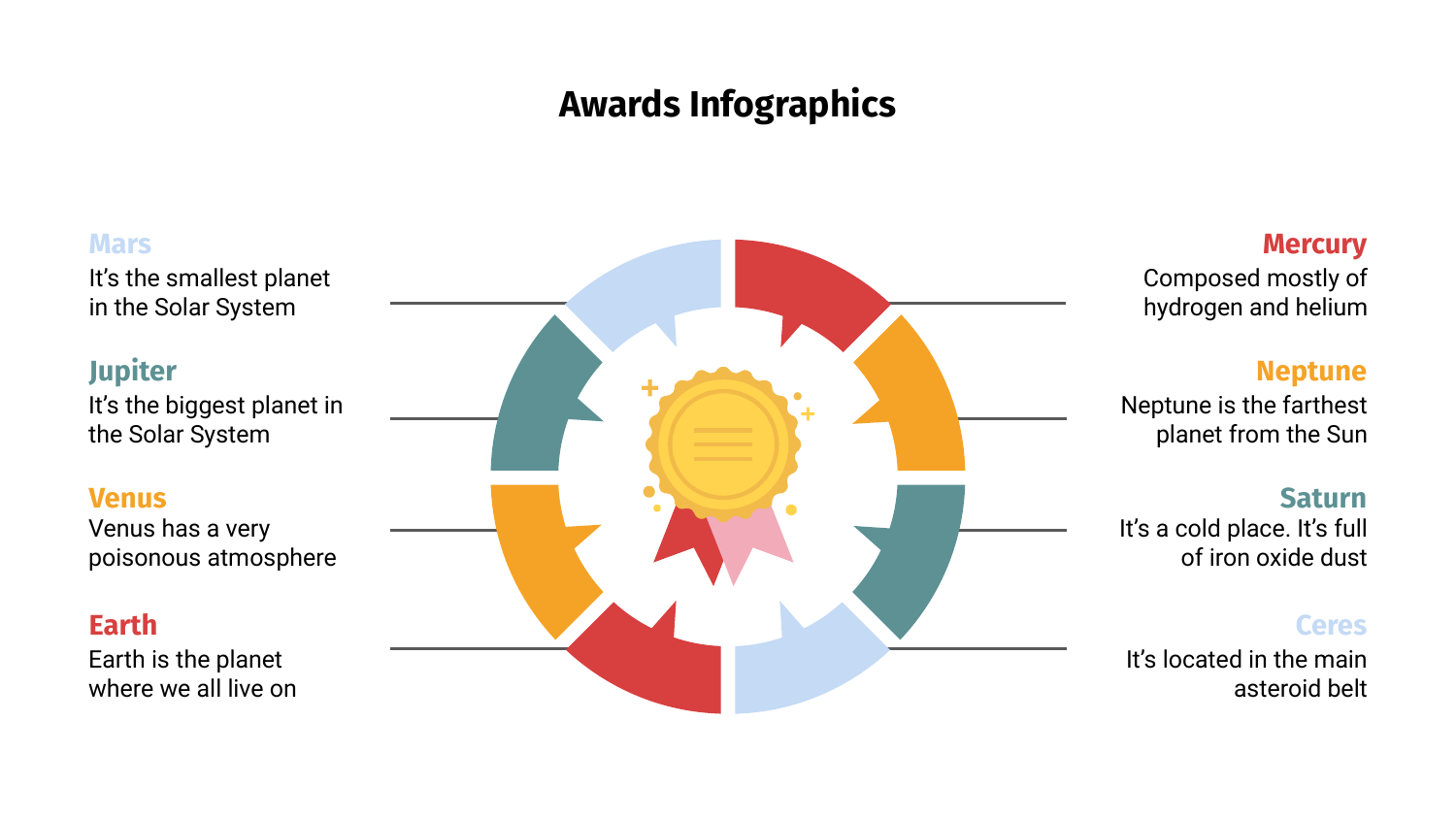

# Awards Infographics
Mars
Mercury

It’s the smallest planet in the Solar System
Composed mostly of hydrogen and helium

Jupiter
Neptune

It’s the biggest planet in the Solar System
Neptune is the farthest planet from the Sun

Venus
Saturn

Venus has a very poisonous atmosphere
It’s a cold place. It’s full of iron oxide dust

Earth
Ceres
It’s located in the main asteroid belt
Earth is the planet where we all live on